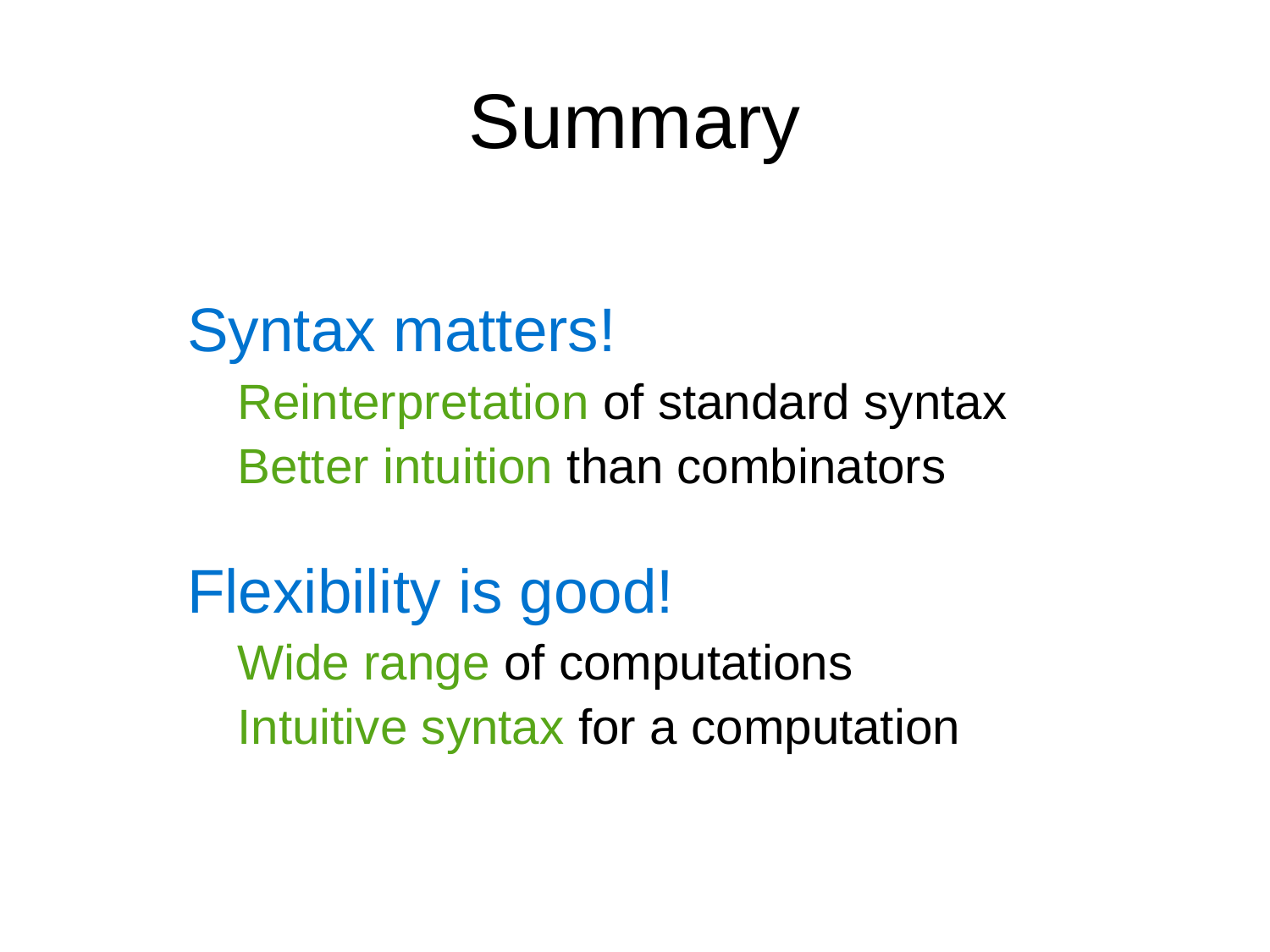

# Summary
Syntax matters!
Reinterpretation of standard syntax
Better intuition than combinators

Flexibility is good!
Wide range of computations
Intuitive syntax for a computation